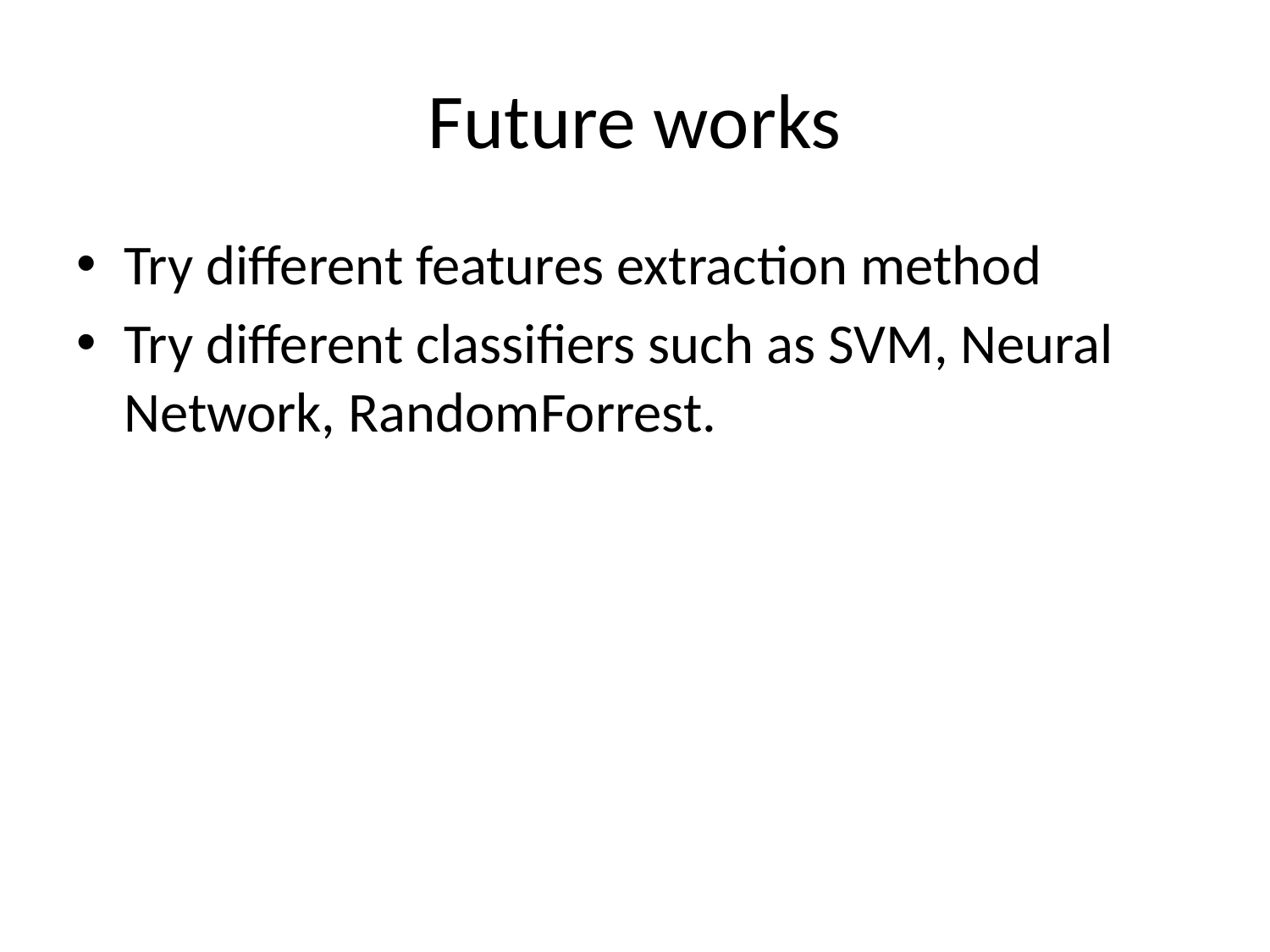

# Future works
Try different features extraction method
Try different classifiers such as SVM, Neural Network, RandomForrest.